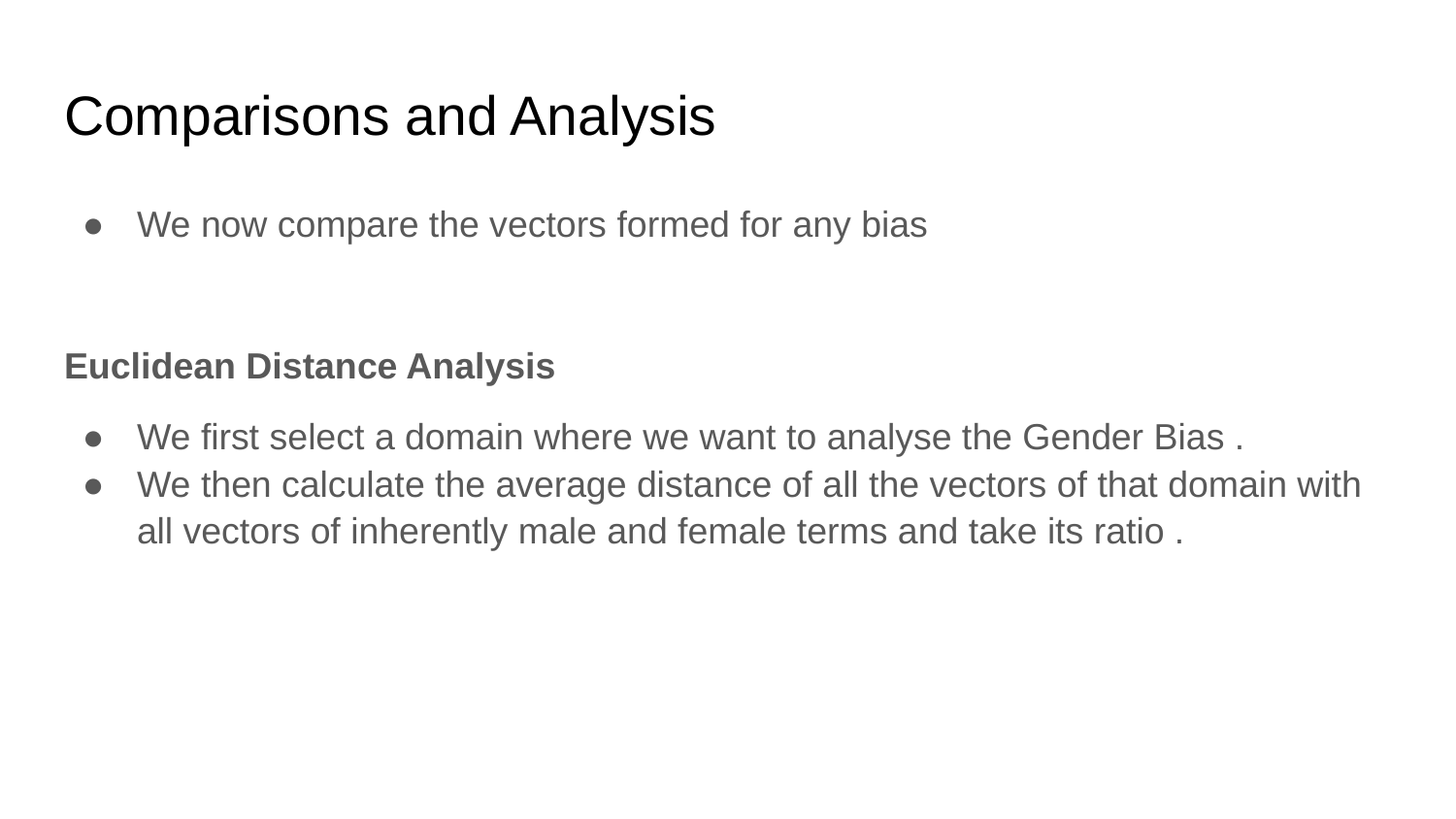

# Comparisons and Analysis
We now compare the vectors formed for any bias

Euclidean Distance Analysis
We first select a domain where we want to analyse the Gender Bias .
We then calculate the average distance of all the vectors of that domain with all vectors of inherently male and female terms and take its ratio .